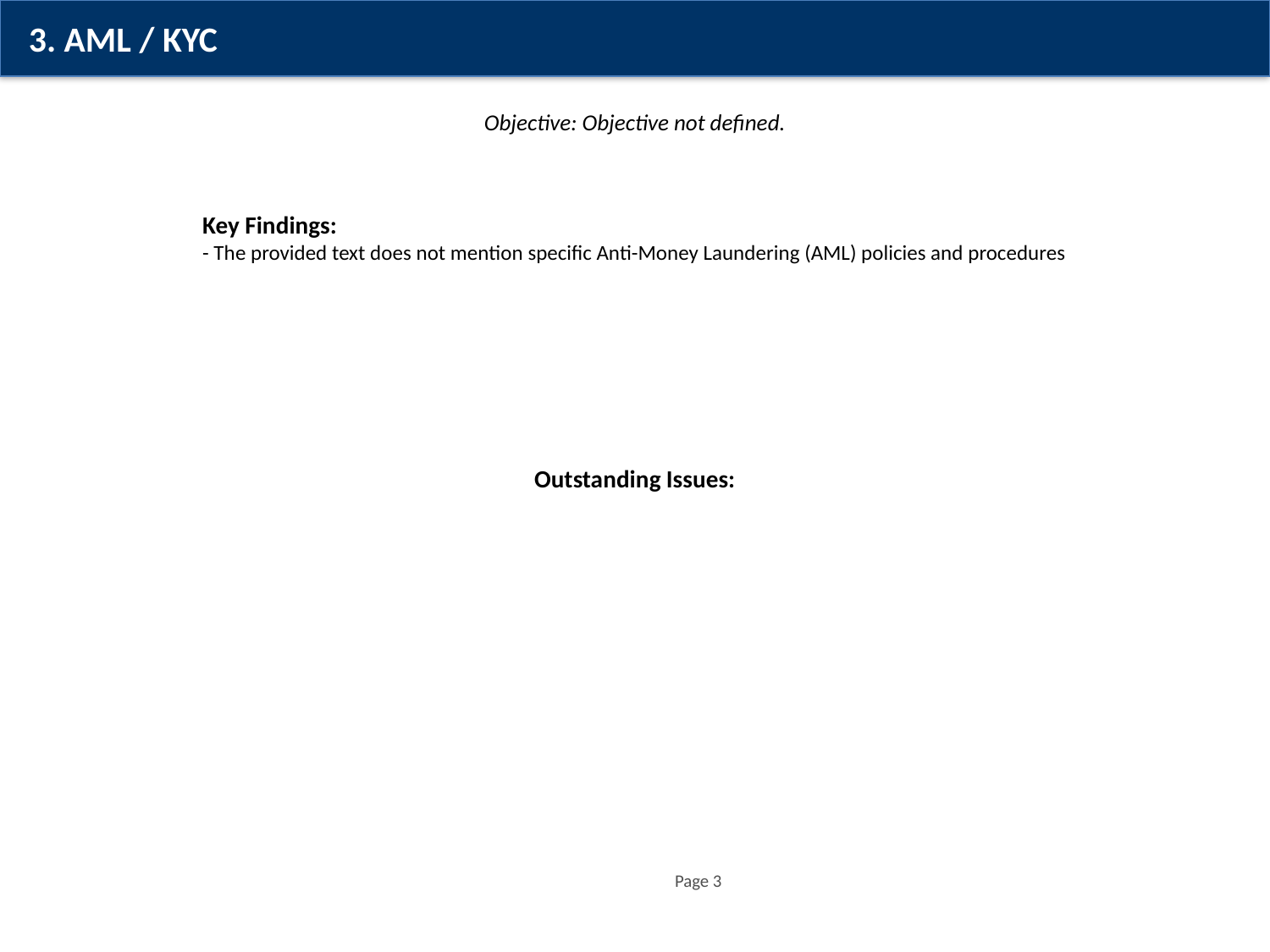

3. AML / KYC
Objective: Objective not defined.
Key Findings:
- The provided text does not mention specific Anti-Money Laundering (AML) policies and procedures
Outstanding Issues:
Page 3